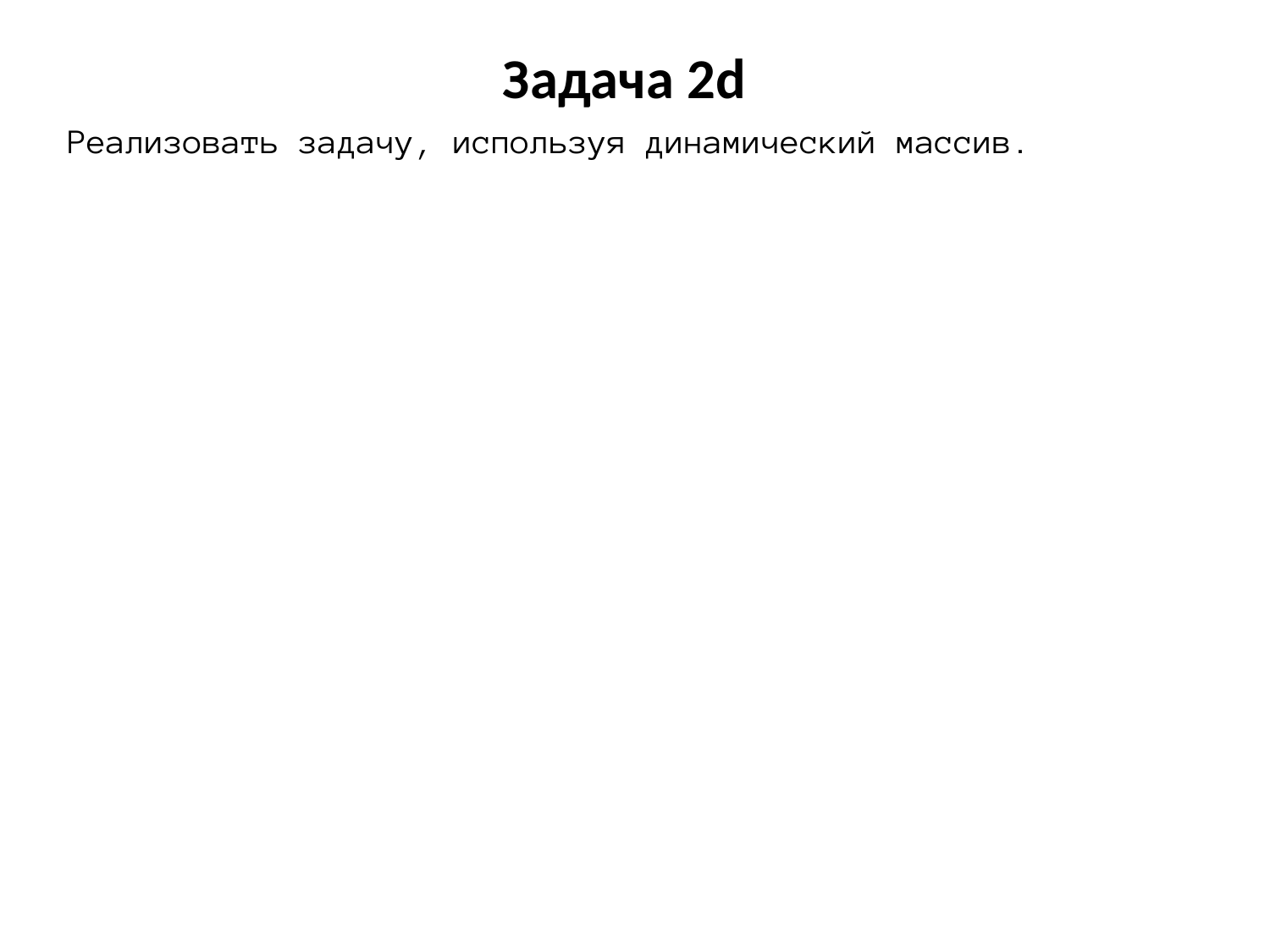

# Задача 2d
Реализовать задачу, используя динамический массив.